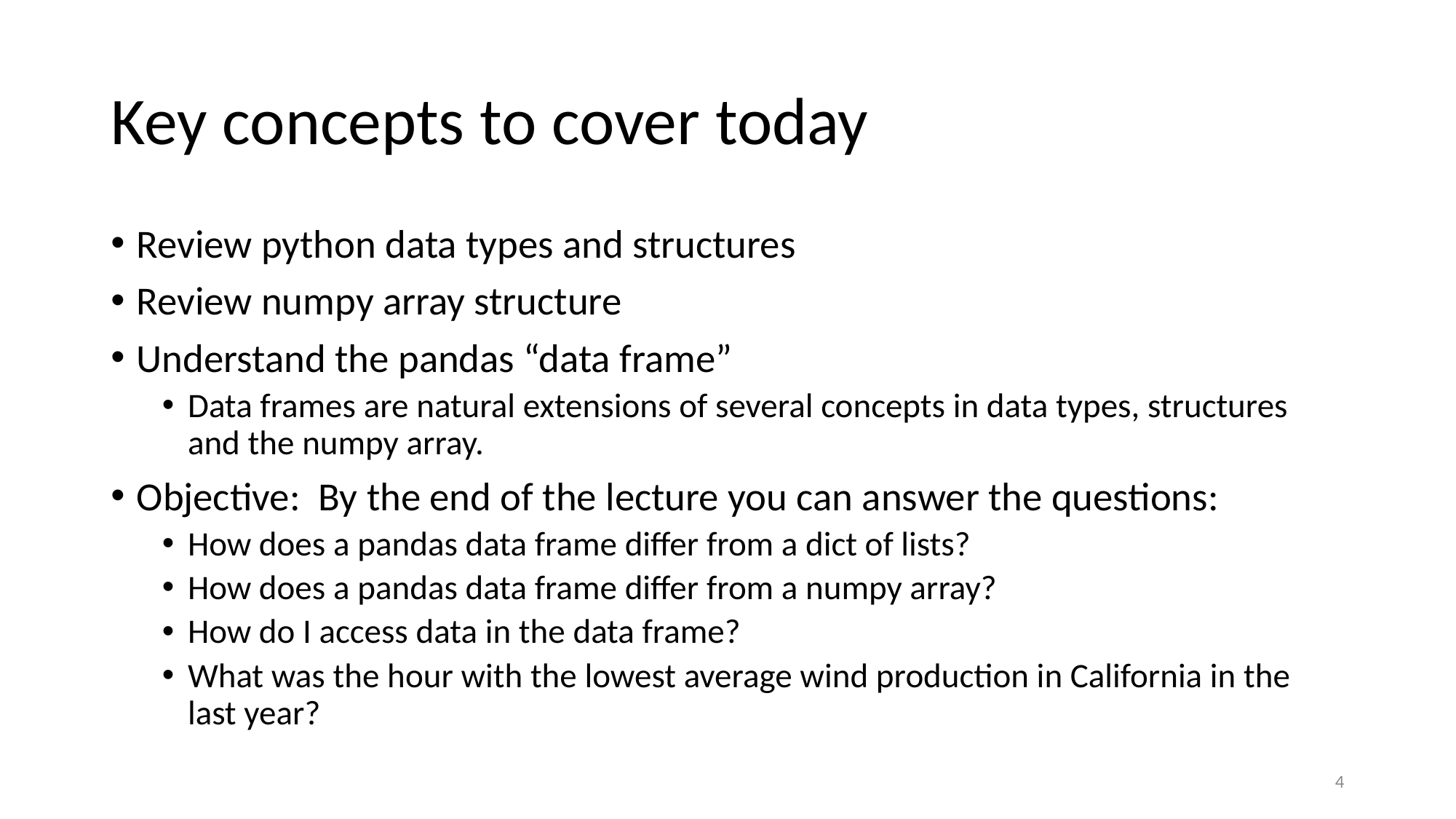

# Key concepts to cover today
Review python data types and structures
Review numpy array structure
Understand the pandas “data frame”
Data frames are natural extensions of several concepts in data types, structures and the numpy array.
Objective:  By the end of the lecture you can answer the questions:
How does a pandas data frame differ from a dict of lists?
How does a pandas data frame differ from a numpy array?
How do I access data in the data frame?
What was the hour with the lowest average wind production in California in the last year?

4